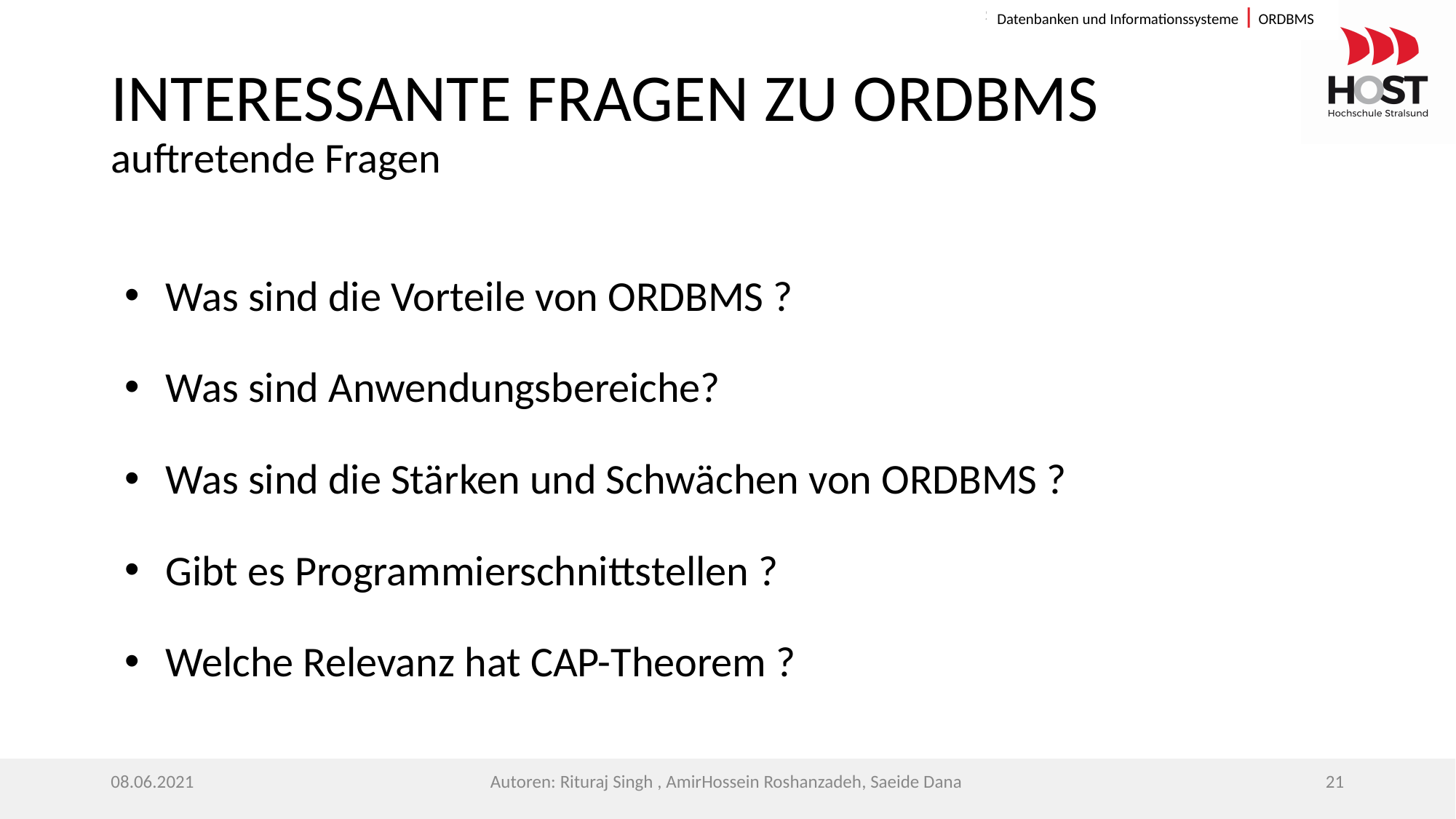

Datenbanken und Informationssysteme | ORDBMS
# INTERESSANTE FRAGEN ZU ORDBMS
auftretende Fragen

Was sind die Vorteile von ORDBMS ?

Was sind Anwendungsbereiche?

Was sind die Stärken und Schwächen von ORDBMS ?

Gibt es Programmierschnittstellen ?

Welche Relevanz hat CAP-Theorem ?

08.06.2021
Autoren: Rituraj Singh , AmirHossein Roshanzadeh, Saeide Dana
21